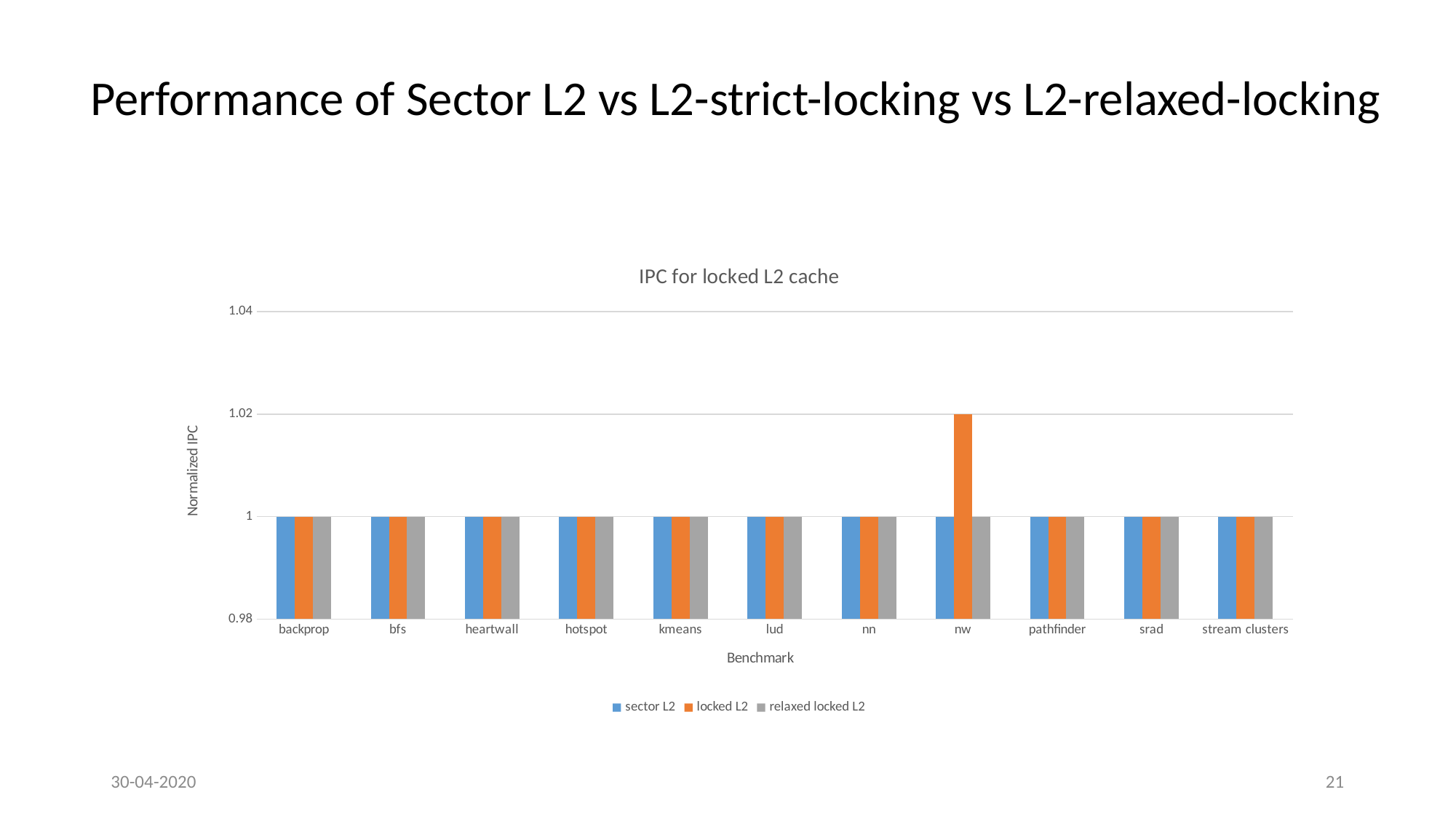

Performance of Sector L2 vs L2-strict-locking vs L2-relaxed-locking

### Chart: IPC for locked L2 cache

| Category | sector L2 | locked L2 | relaxed locked L2 |
|---|---|---|---|
| backprop | 1.0 | 1.0 | 1.0 |
| bfs | 1.0 | 1.0 | 1.0 |
| heartwall | 1.0 | 1.0 | 1.0 |
| hotspot | 1.0 | 1.0 | 1.0 |
| kmeans | 1.0 | 1.0 | 1.0 |
| lud | 1.0 | 1.0 | 1.0 |
| nn | 1.0 | 1.0 | 1.0 |
| nw | 1.0 | 1.02 | 1.0 |
| pathfinder | 1.0 | 1.0 | 1.0 |
| srad | 1.0 | 1.0 | 1.0 |
| stream clusters | 1.0 | 1.0 | 1.0 |
30-04-2020
21